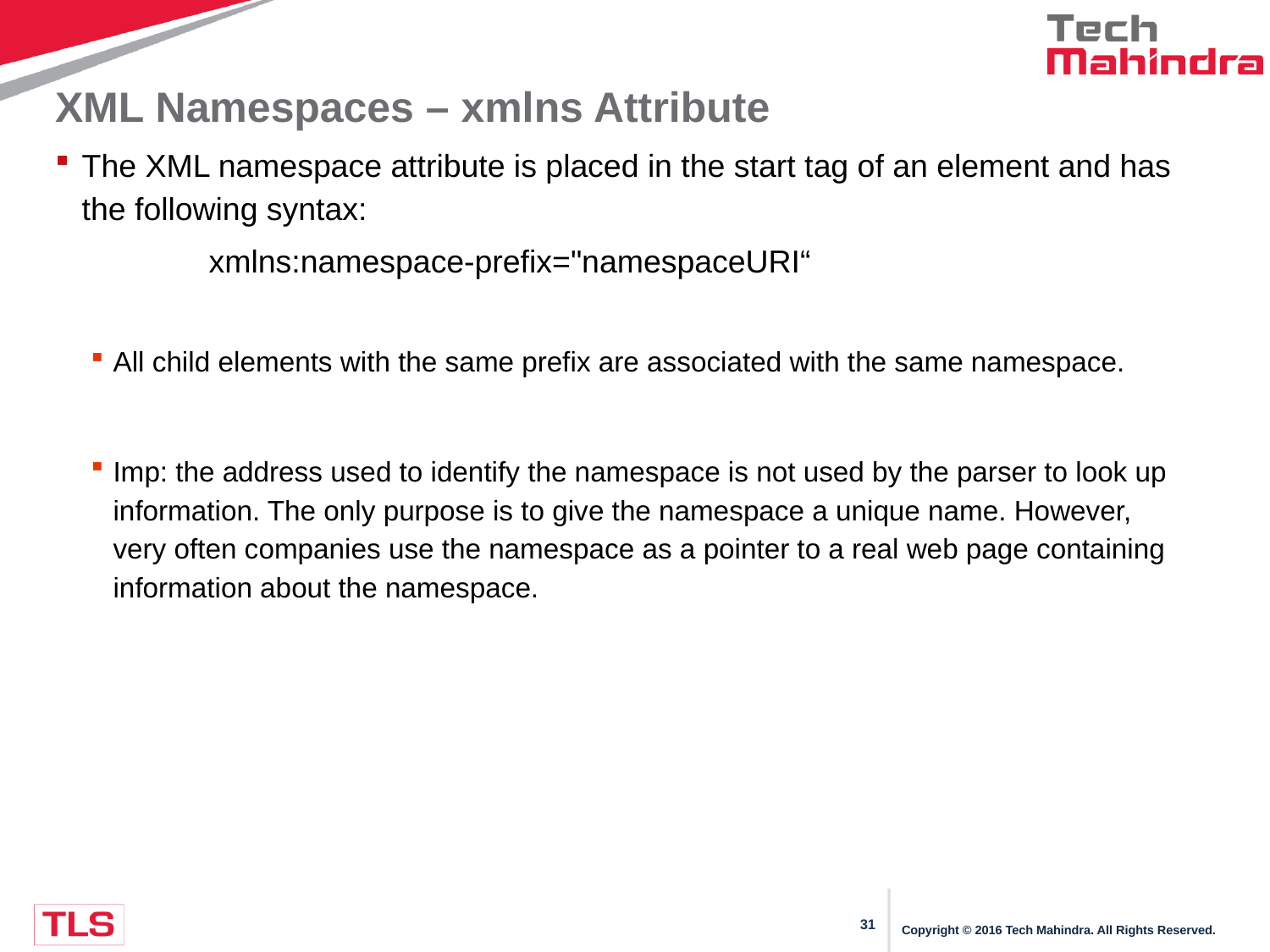

# XML Namespaces – xmlns Attribute
The XML namespace attribute is placed in the start tag of an element and has the following syntax:
		xmlns:namespace-prefix="namespaceURI“

All child elements with the same prefix are associated with the same namespace.

Imp: the address used to identify the namespace is not used by the parser to look up information. The only purpose is to give the namespace a unique name. However, very often companies use the namespace as a pointer to a real web page containing information about the namespace.
Copyright © 2016 Tech Mahindra. All Rights Reserved.